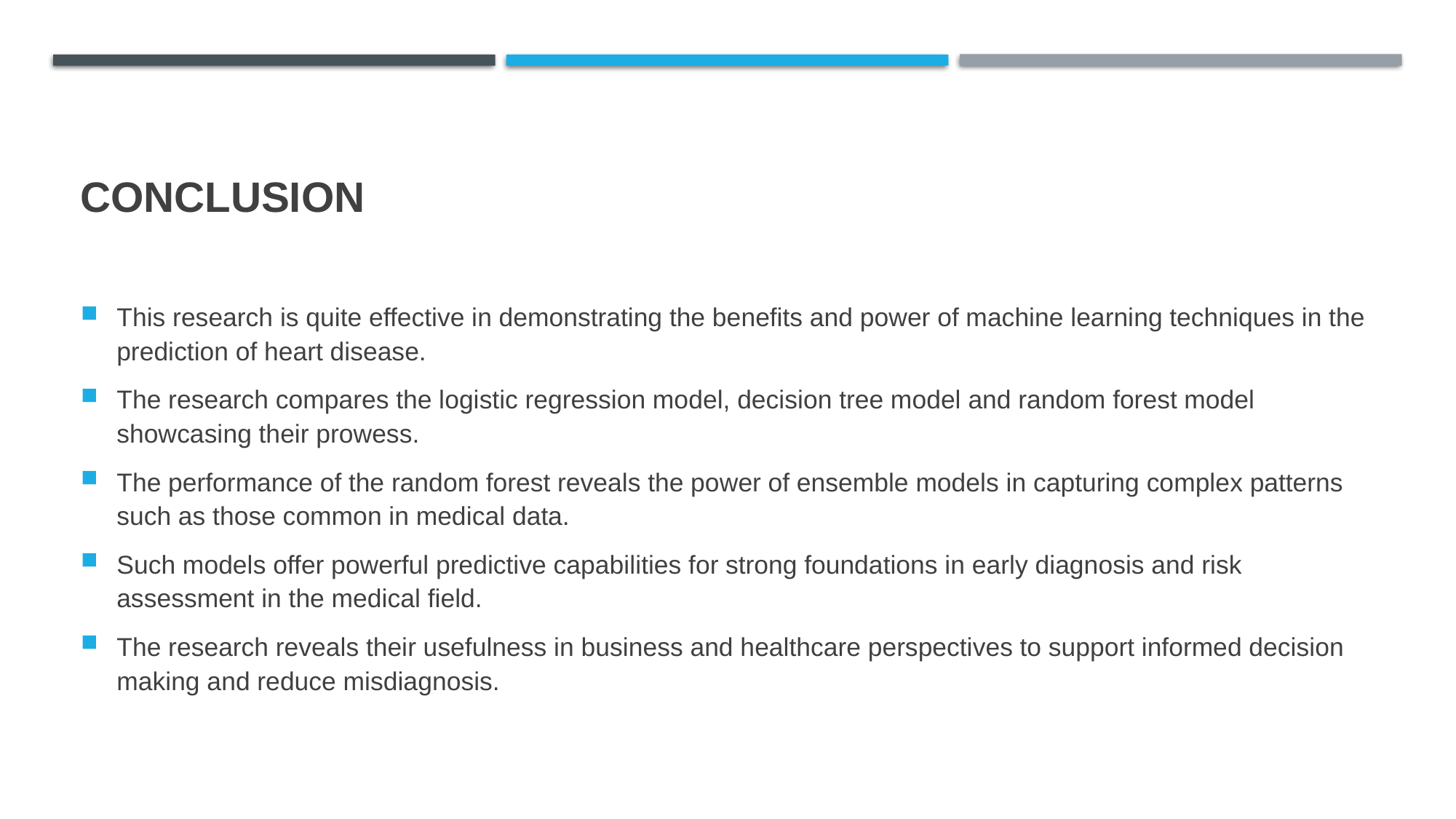

# Conclusion
This research is quite effective in demonstrating the benefits and power of machine learning techniques in the prediction of heart disease.
The research compares the logistic regression model, decision tree model and random forest model showcasing their prowess.
The performance of the random forest reveals the power of ensemble models in capturing complex patterns such as those common in medical data.
Such models offer powerful predictive capabilities for strong foundations in early diagnosis and risk assessment in the medical field.
The research reveals their usefulness in business and healthcare perspectives to support informed decision making and reduce misdiagnosis.